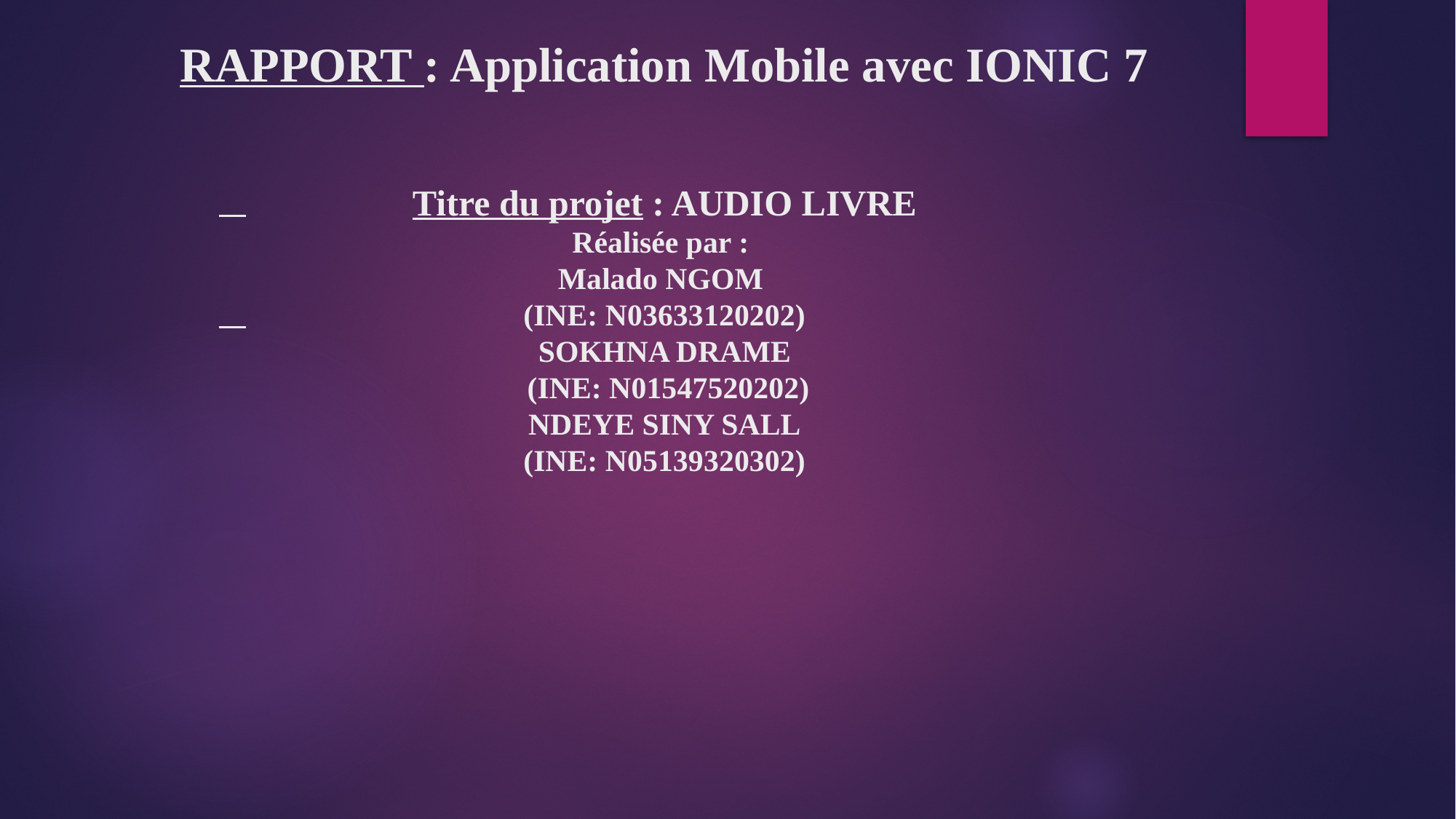

# RAPPORT : Application Mobile avec IONIC 7 Titre du projet : AUDIO LIVRE Réalisée par : Malado NGOM (INE: N03633120202) SOKHNA DRAME (INE: N01547520202) NDEYE SINY SALL (INE: N05139320302)